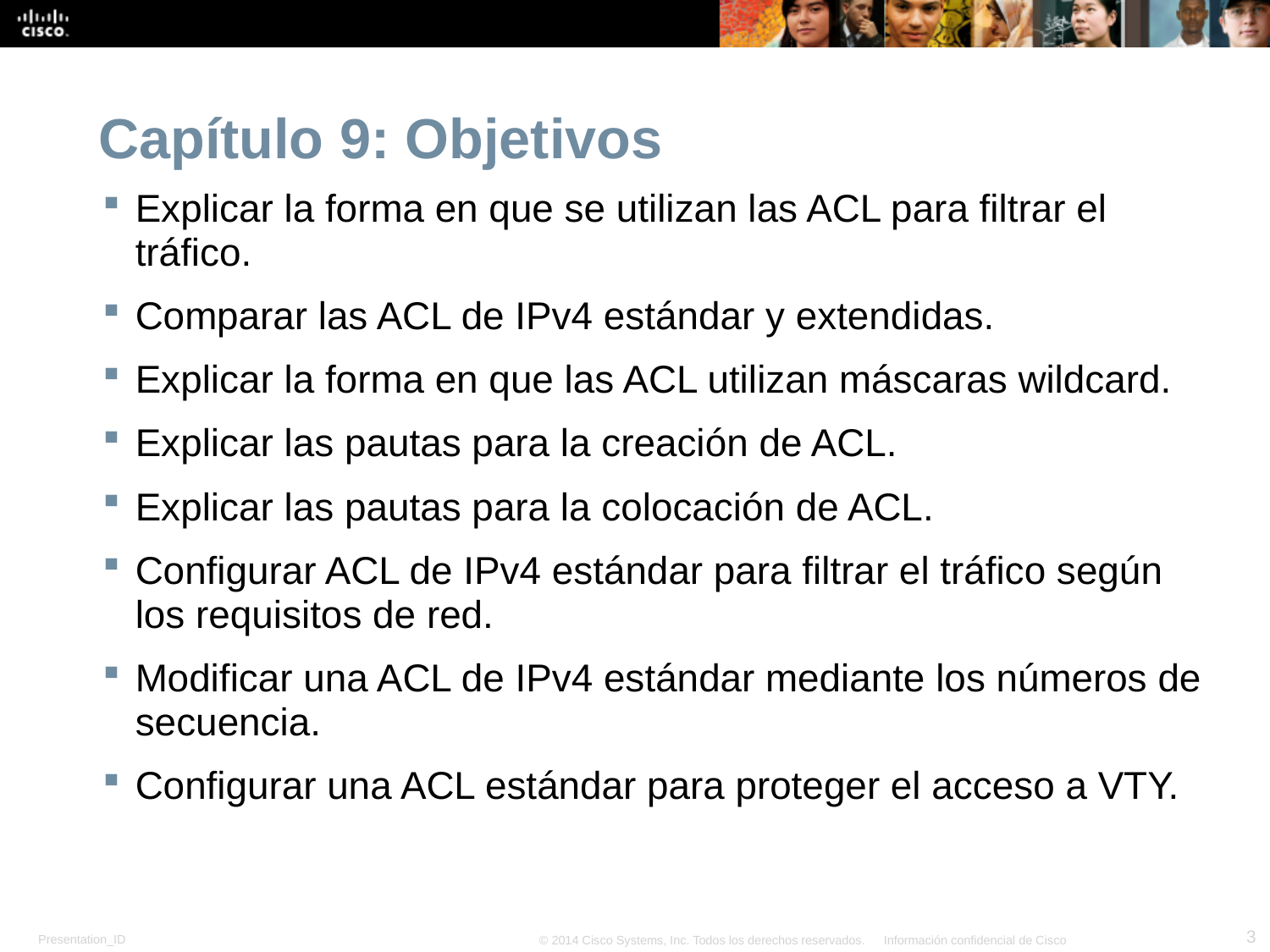

# Capítulo 9: Objetivos
Explicar la forma en que se utilizan las ACL para filtrar el tráfico.
Comparar las ACL de IPv4 estándar y extendidas.
Explicar la forma en que las ACL utilizan máscaras wildcard.
Explicar las pautas para la creación de ACL.
Explicar las pautas para la colocación de ACL.
Configurar ACL de IPv4 estándar para filtrar el tráfico según los requisitos de red.
Modificar una ACL de IPv4 estándar mediante los números de secuencia.
Configurar una ACL estándar para proteger el acceso a VTY.